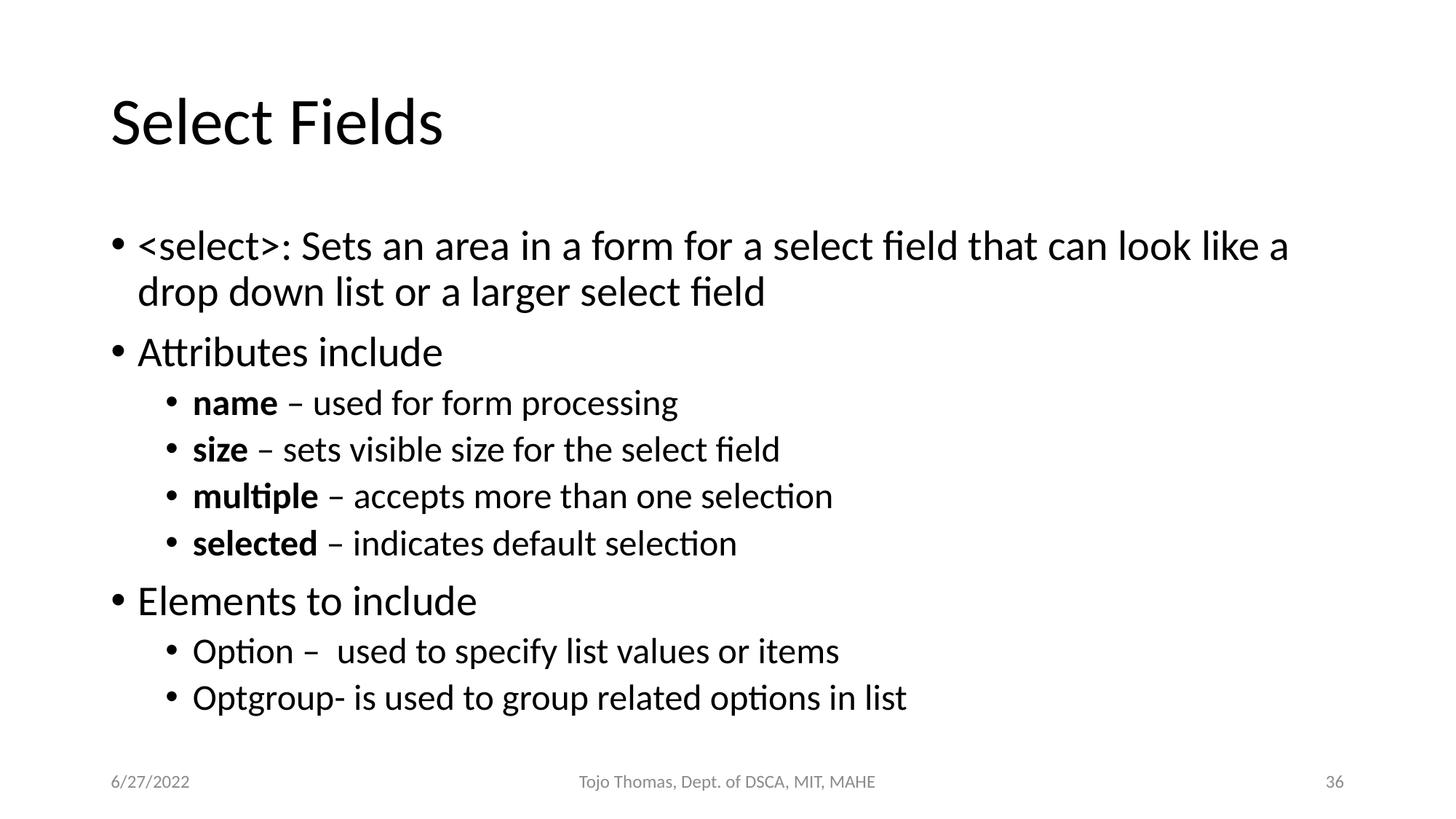

# Select Fields
<select>: Sets an area in a form for a select field that can look like a drop down list or a larger select field
Attributes include
name – used for form processing
size – sets visible size for the select field
multiple – accepts more than one selection
selected – indicates default selection
Elements to include
Option –  used to specify list values or items
Optgroup- is used to group related options in list
6/27/2022
Tojo Thomas, Dept. of DSCA, MIT, MAHE
36